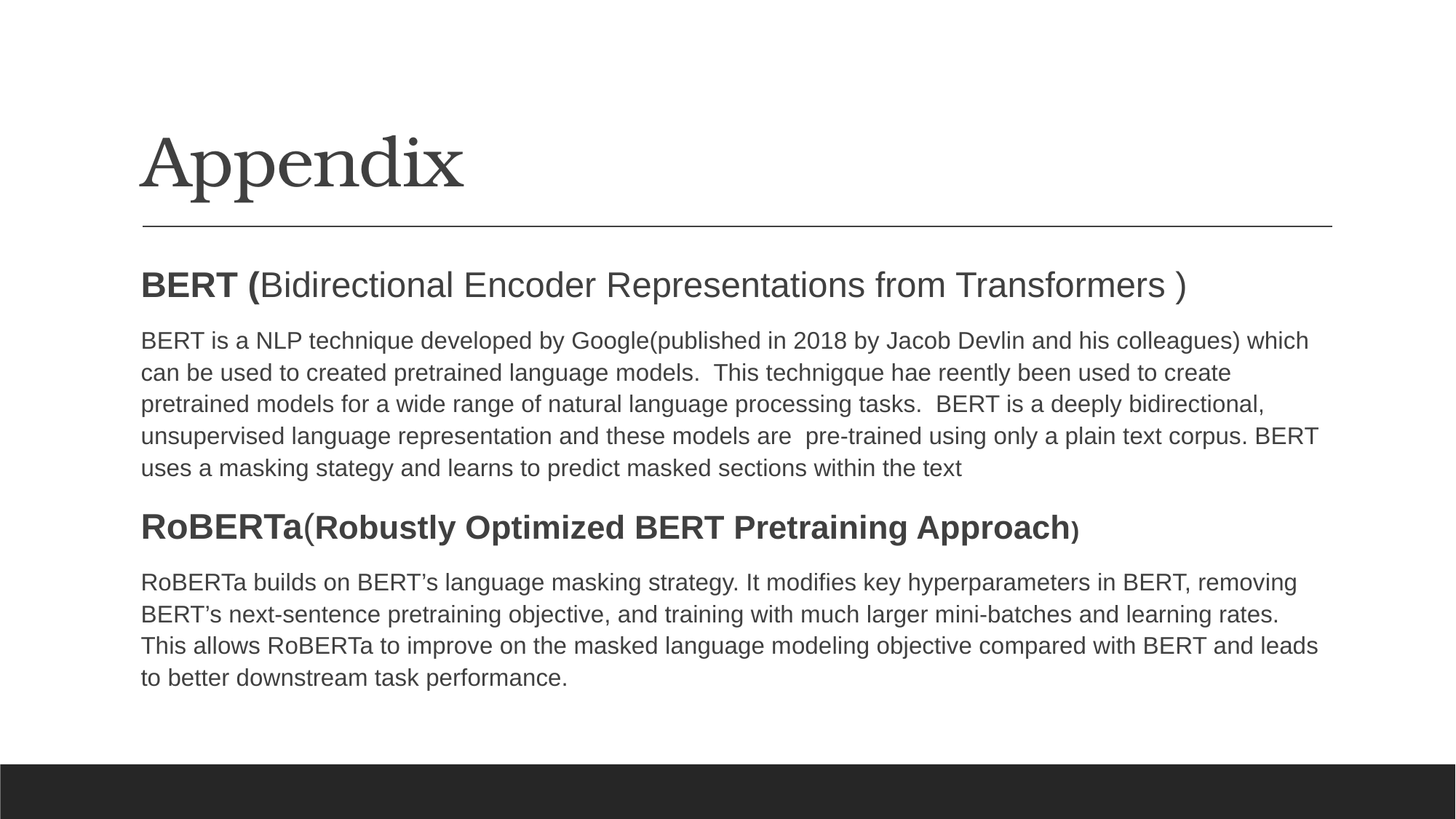

# Appendix
BERT (Bidirectional Encoder Representations from Transformers )
BERT is a NLP technique developed by Google(published in 2018 by Jacob Devlin and his colleagues) which can be used to created pretrained language models.  This technigque hae reently been used to create pretrained models for a wide range of natural language processing tasks.  BERT is a deeply bidirectional, unsupervised language representation and these models are  pre-trained using only a plain text corpus. BERT uses a masking stategy and learns to predict masked sections within the text
RoBERTa(Robustly Optimized BERT Pretraining Approach)
RoBERTa builds on BERT’s language masking strategy. It modifies key hyperparameters in BERT, removing BERT’s next-sentence pretraining objective, and training with much larger mini-batches and learning rates. This allows RoBERTa to improve on the masked language modeling objective compared with BERT and leads to better downstream task performance.